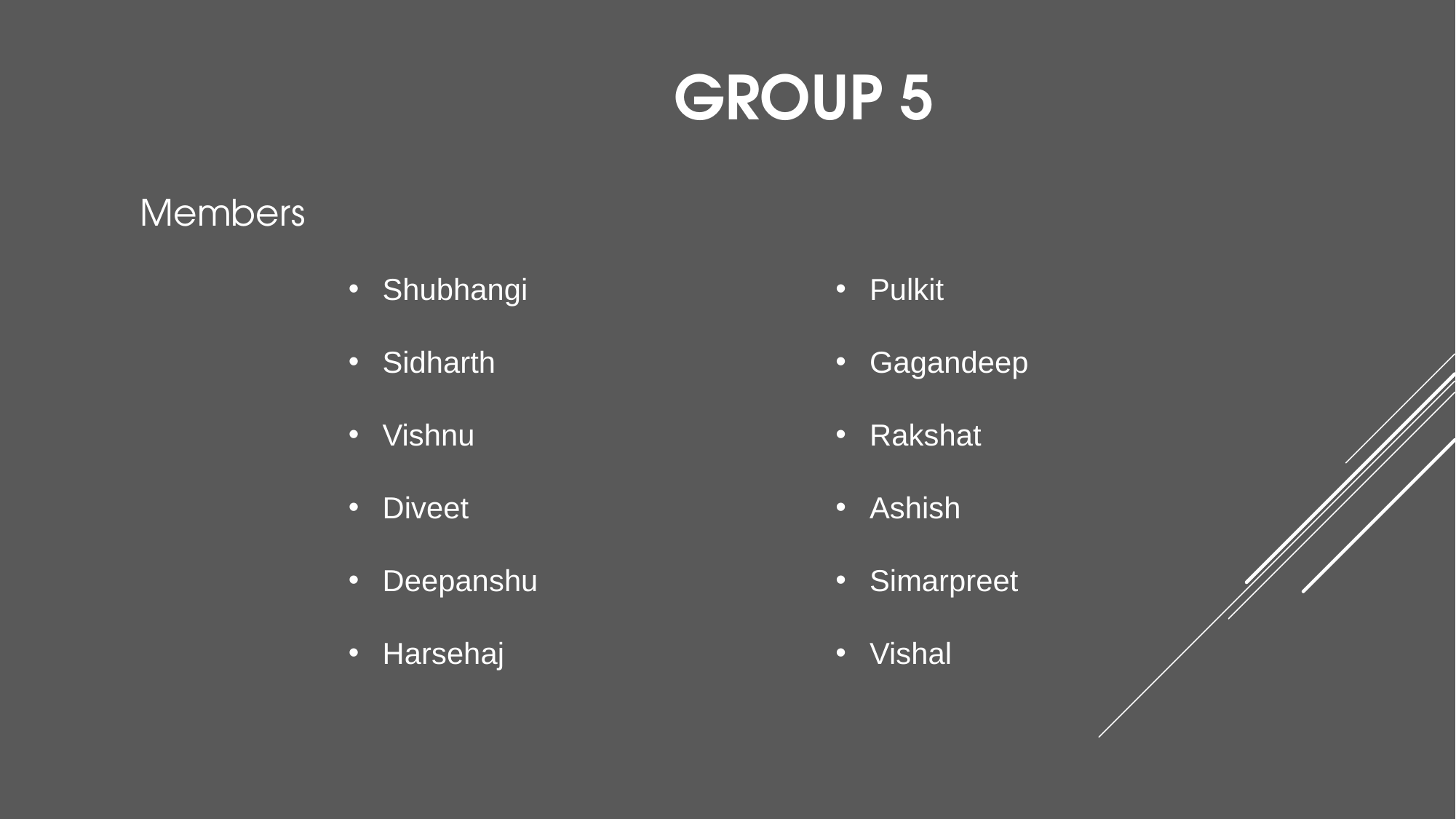

GROUP 5
Members
Shubhangi
Sidharth
Vishnu
Diveet
Deepanshu
Harsehaj
Pulkit
Gagandeep
Rakshat
Ashish
Simarpreet
Vishal